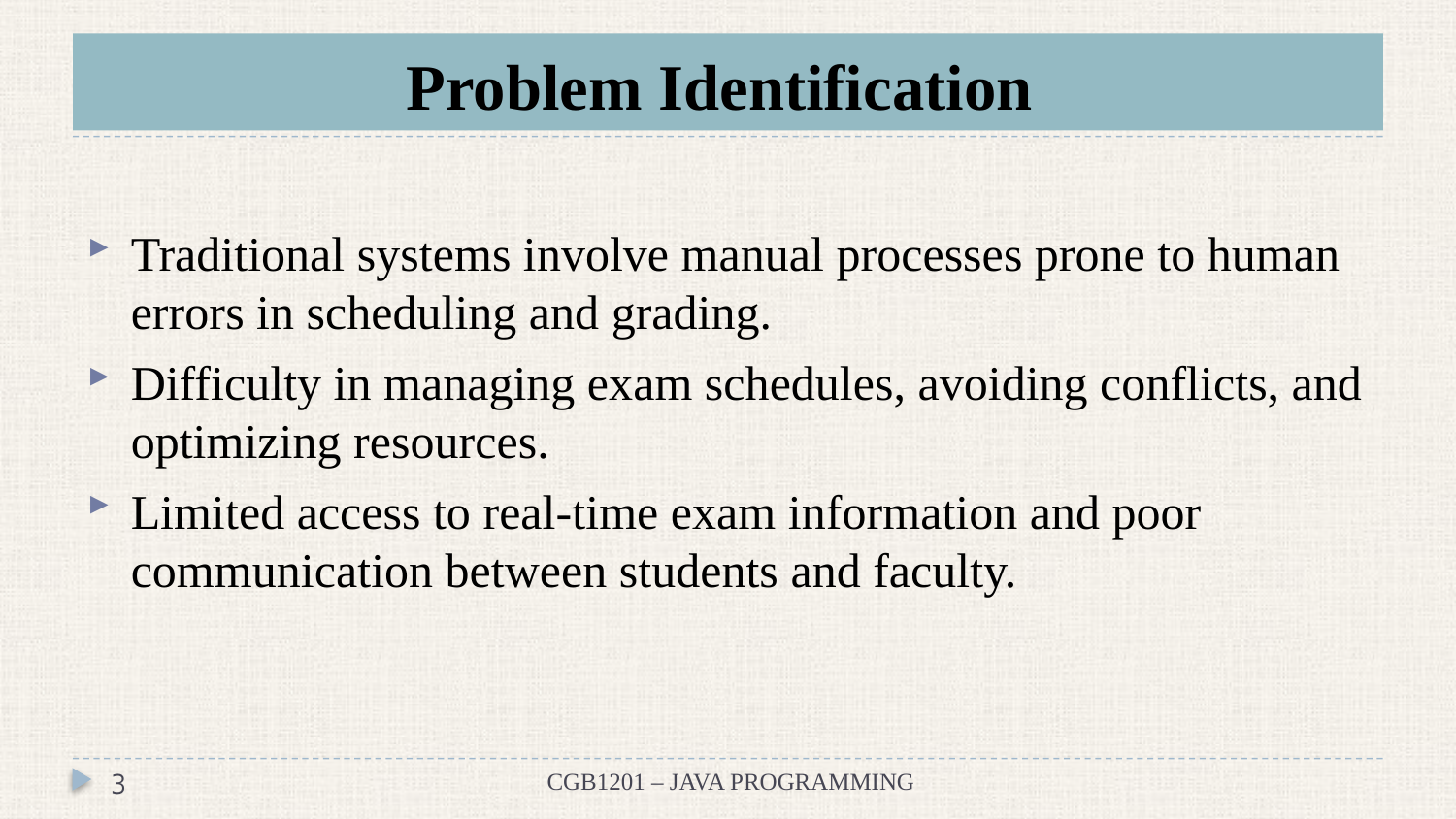

# Problem Identification

Traditional systems involve manual processes prone to human errors in scheduling and grading.
Difficulty in managing exam schedules, avoiding conflicts, and optimizing resources.
Limited access to real-time exam information and poor communication between students and faculty.
3
CGB1201 – JAVA PROGRAMMING